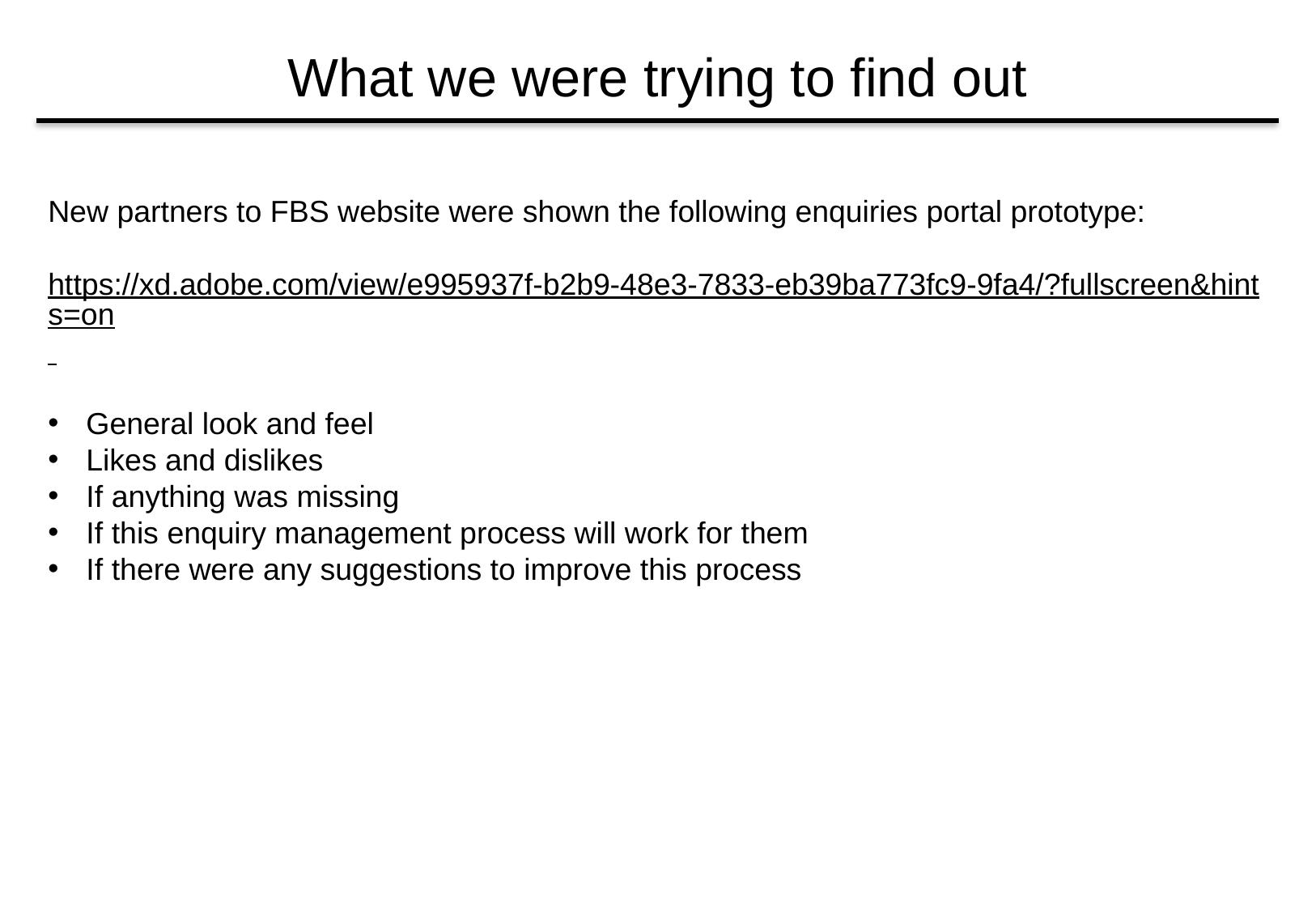

# What we were trying to find out

New partners to FBS website were shown the following enquiries portal prototype:

https://xd.adobe.com/view/e995937f-b2b9-48e3-7833-eb39ba773fc9-9fa4/?fullscreen&hints=on

General look and feel
Likes and dislikes
If anything was missing
If this enquiry management process will work for them
If there were any suggestions to improve this process